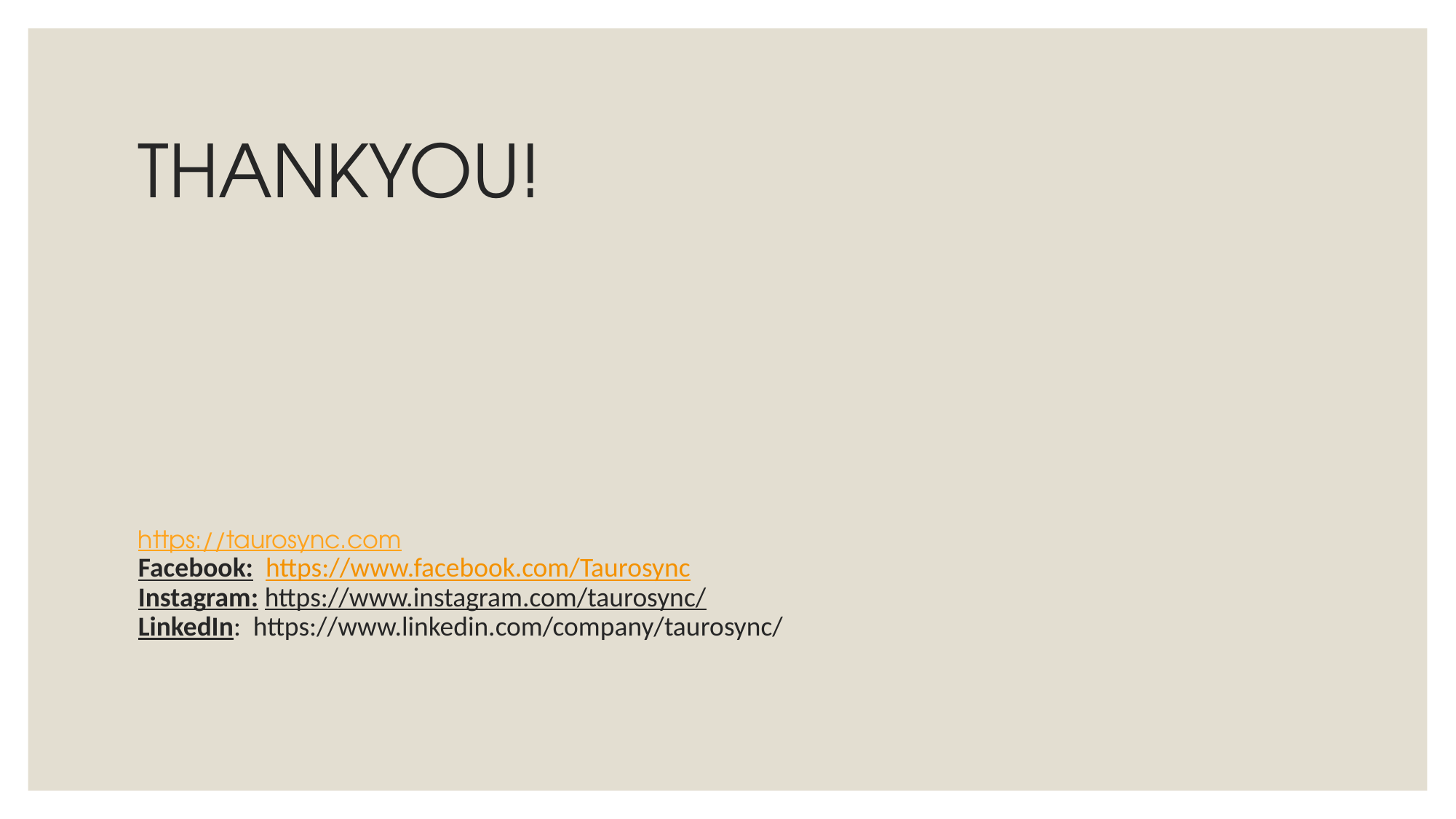

# THANKYOU! https://taurosync.com Facebook:  https://www.facebook.com/Taurosync Instagram: https://www.instagram.com/taurosync/ LinkedIn:  https://www.linkedin.com/company/taurosync/